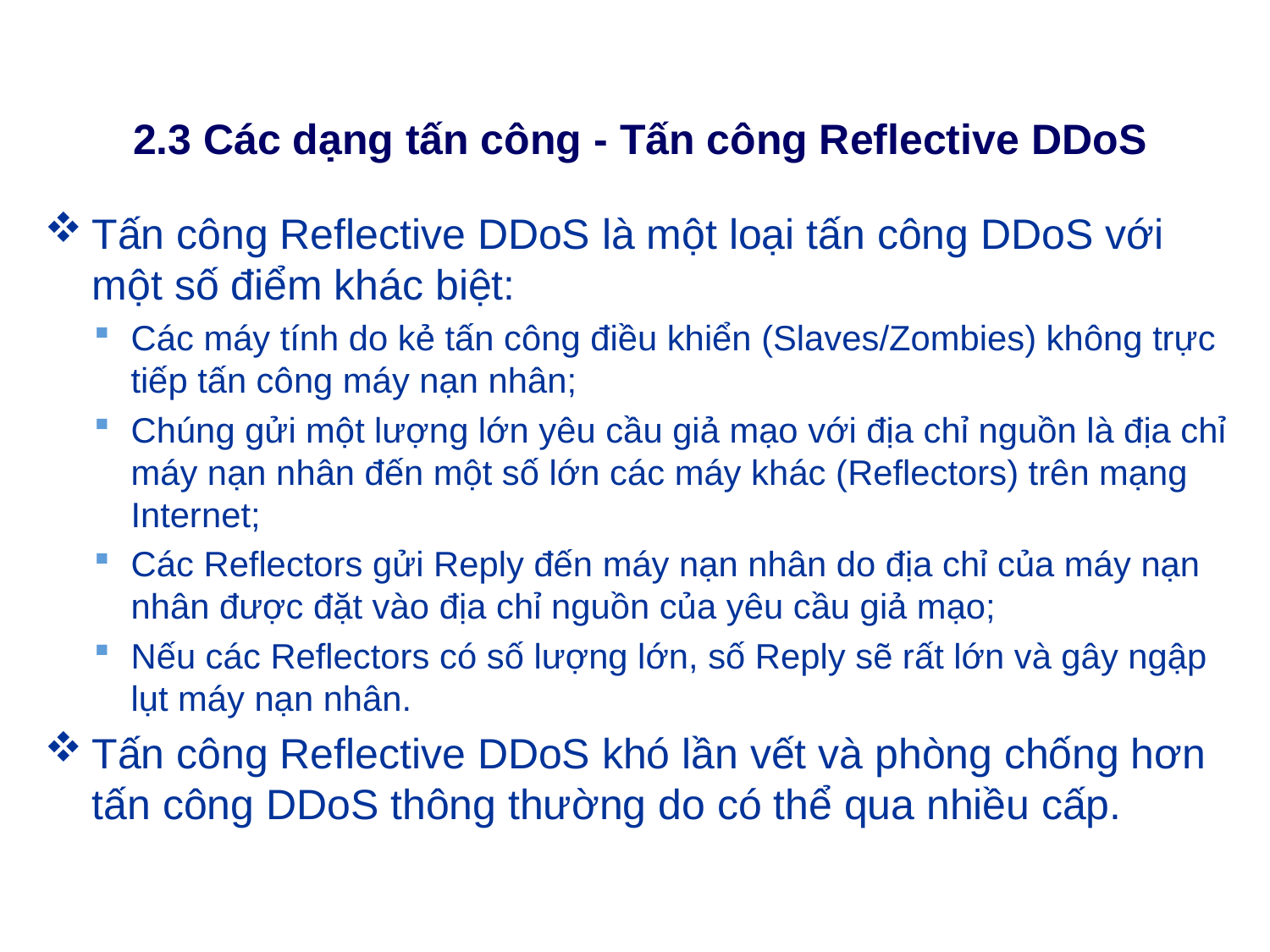

# 2.3 Các dạng tấn công - Tấn công Reflective DDoS
Tấn công Reflective DDoS là một loại tấn công DDoS với một số điểm khác biệt:
Các máy tính do kẻ tấn công điều khiển (Slaves/Zombies) không trực tiếp tấn công máy nạn nhân;
Chúng gửi một lượng lớn yêu cầu giả mạo với địa chỉ nguồn là địa chỉ máy nạn nhân đến một số lớn các máy khác (Reflectors) trên mạng Internet;
Các Reflectors gửi Reply đến máy nạn nhân do địa chỉ của máy nạn nhân được đặt vào địa chỉ nguồn của yêu cầu giả mạo;
Nếu các Reflectors có số lượng lớn, số Reply sẽ rất lớn và gây ngập lụt máy nạn nhân.
Tấn công Reflective DDoS khó lần vết và phòng chống hơn tấn công DDoS thông thường do có thể qua nhiều cấp.